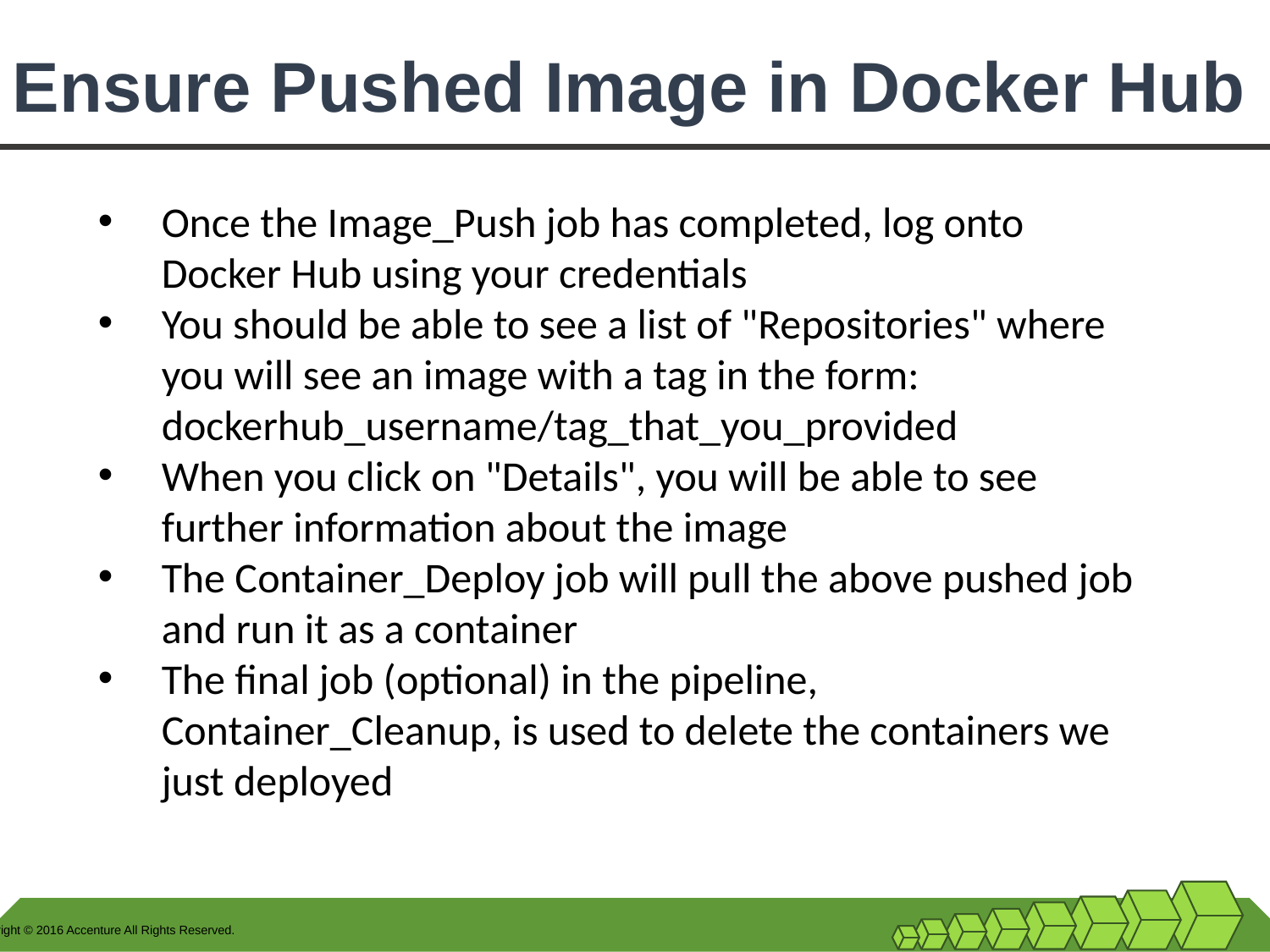

# Ensure Pushed Image in Docker Hub
Once the Image_Push job has completed, log onto Docker Hub using your credentials
You should be able to see a list of "Repositories" where you will see an image with a tag in the form: dockerhub_username/tag_that_you_provided
When you click on "Details", you will be able to see further information about the image
The Container_Deploy job will pull the above pushed job and run it as a container
The final job (optional) in the pipeline, Container_Cleanup, is used to delete the containers we just deployed